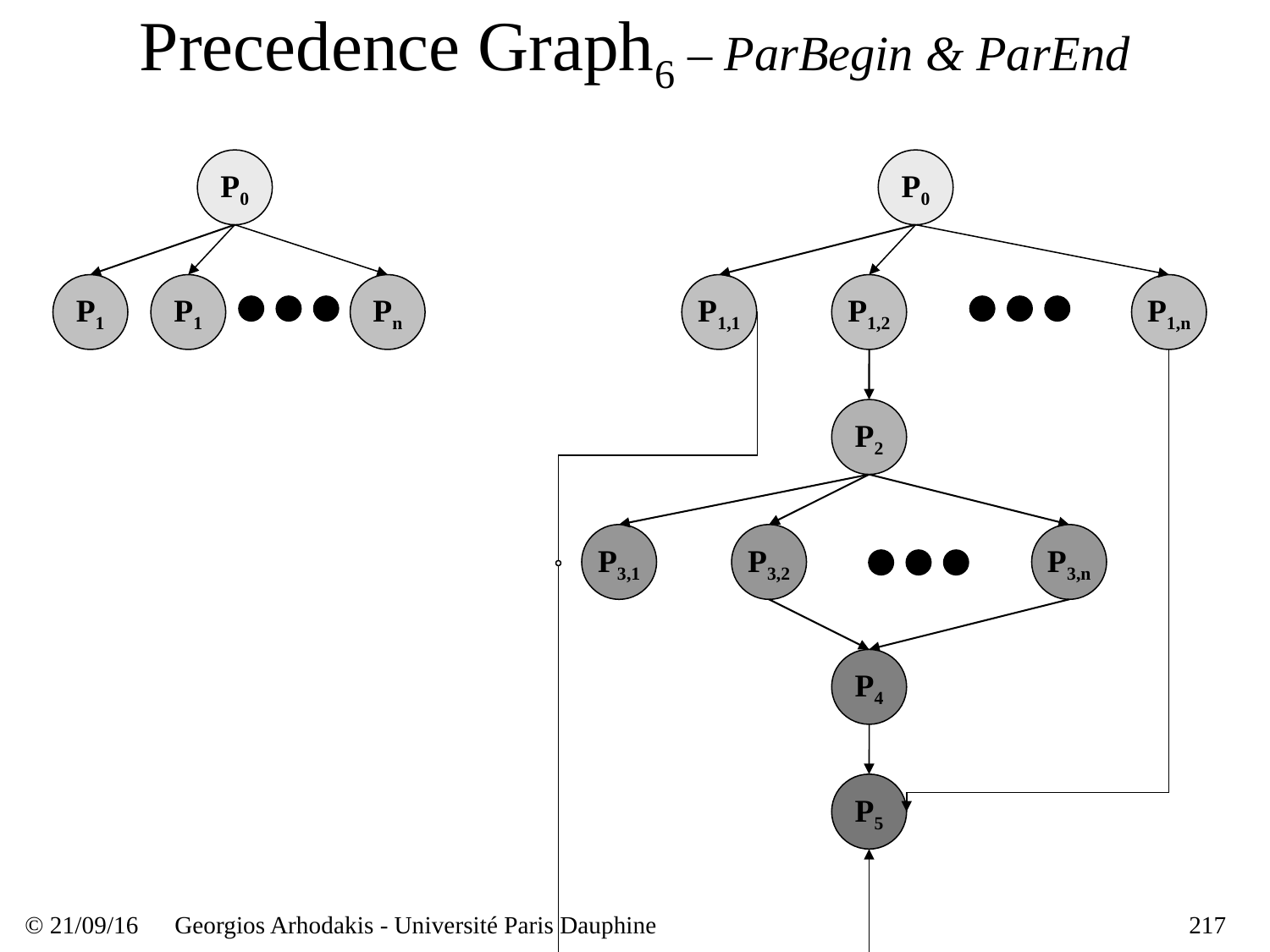

# Precedence Graph6 – ParBegin & ParEnd
P0
P0
P1
P1
Pn
P1,1
P1,2
P1,n

P2
P3,1
P3,2
P3,n

P4
P5
© 21/09/16
Georgios Arhodakis - Université Paris Dauphine
217